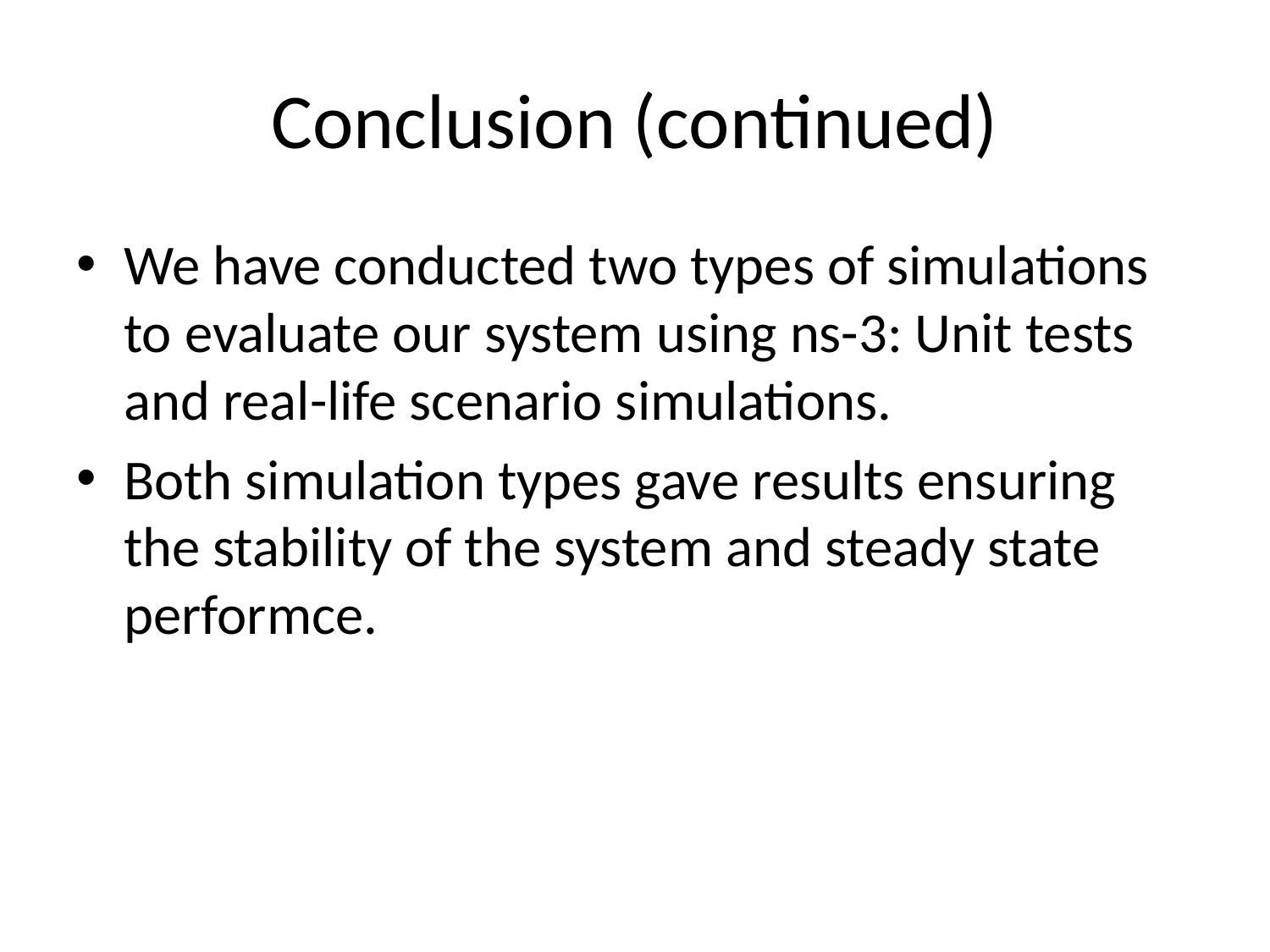

# Conclusion (continued)
We have conducted two types of simulations to evaluate our system using ns-3: Unit tests and real-life scenario simulations.
Both simulation types gave results ensuring the stability of the system and steady state performce.